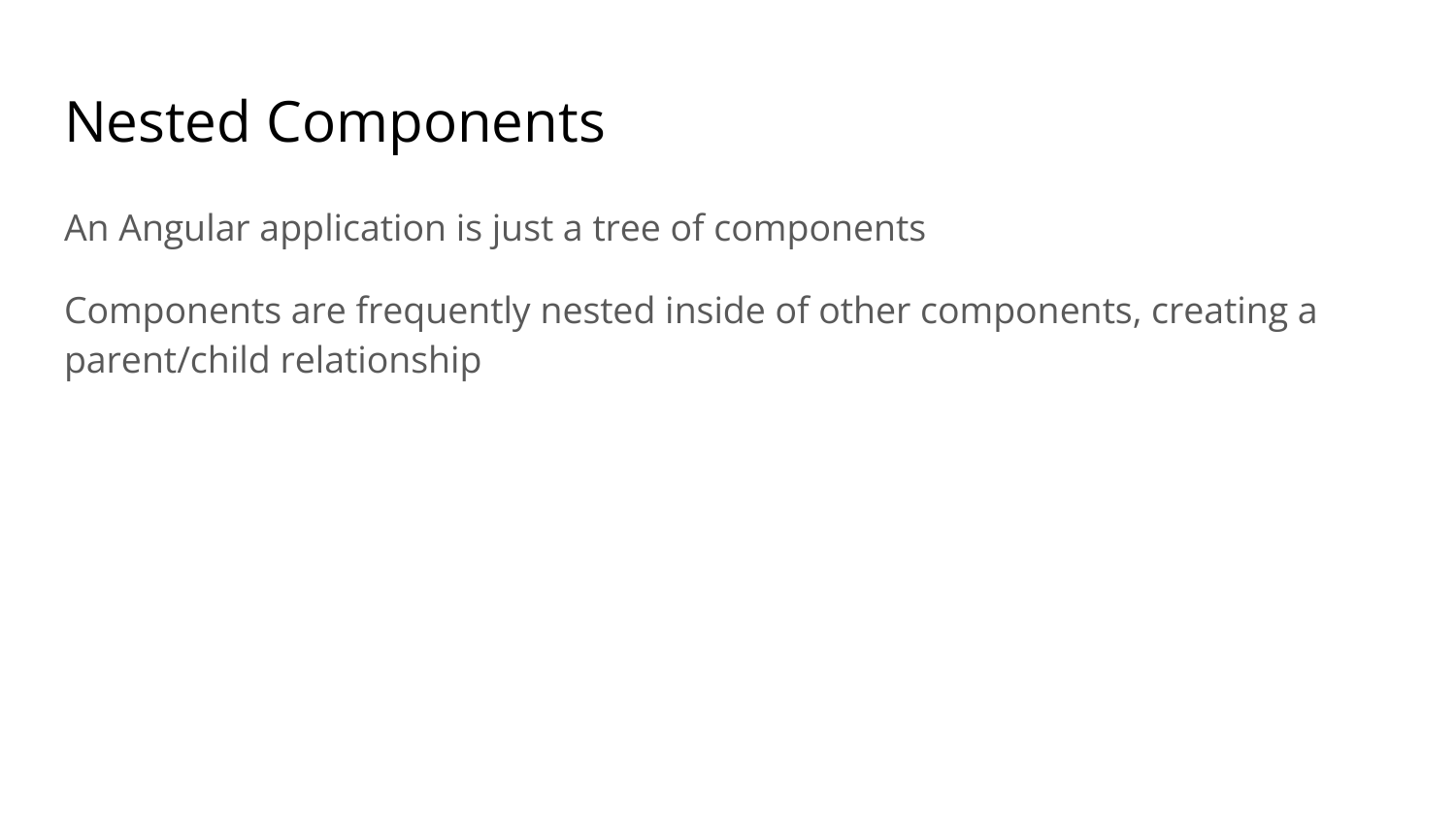

# Nested Components
An Angular application is just a tree of components
Components are frequently nested inside of other components, creating a parent/child relationship